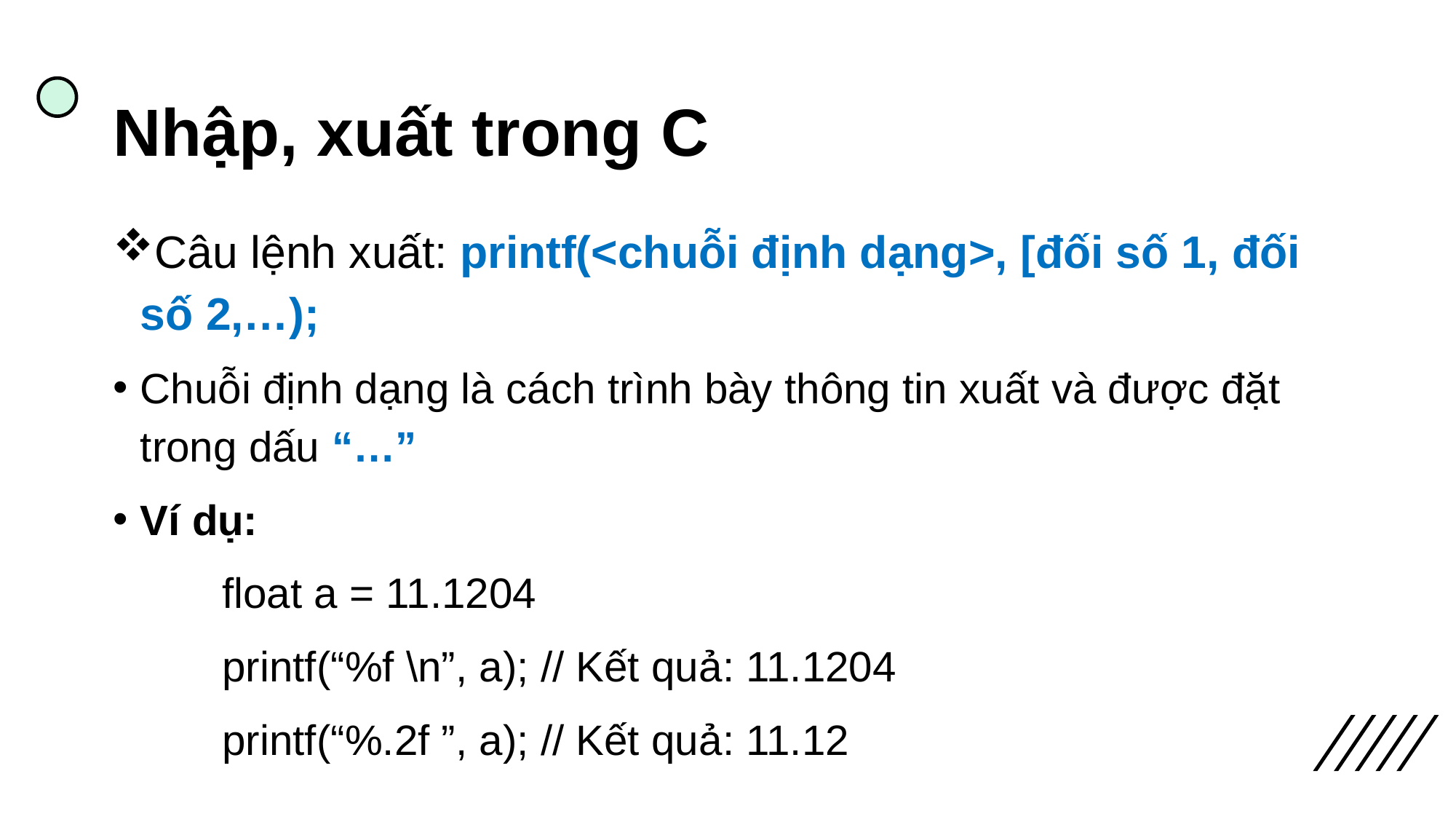

# Nhập, xuất trong C
Câu lệnh xuất: printf(<chuỗi định dạng>, [đối số 1, đối số 2,…);
Chuỗi định dạng là cách trình bày thông tin xuất và được đặt trong dấu “…”
Ví dụ:
	float a = 11.1204
	printf(“%f \n”, a); // Kết quả: 11.1204
	printf(“%.2f ”, a); // Kết quả: 11.12